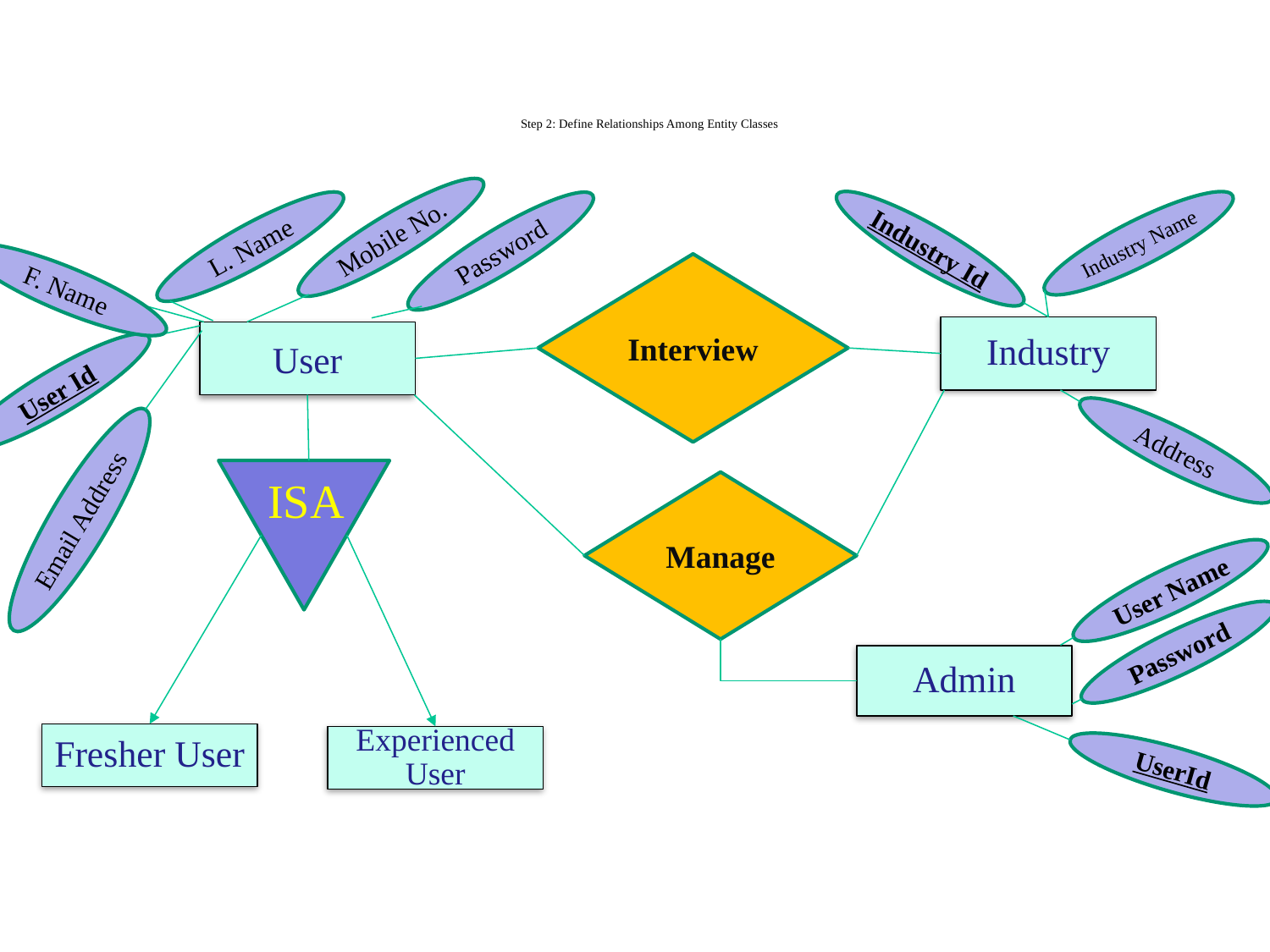

# Step 2: Define Relationships Among Entity Classes
Mobile No.
Industry Name
L. Name
Industry Id
Password
Interview
F. Name
Industry
User
User Id
Address

 ISA
Manage
Email Address
User Name
Password
Admin
Fresher User
Experienced User
UserId